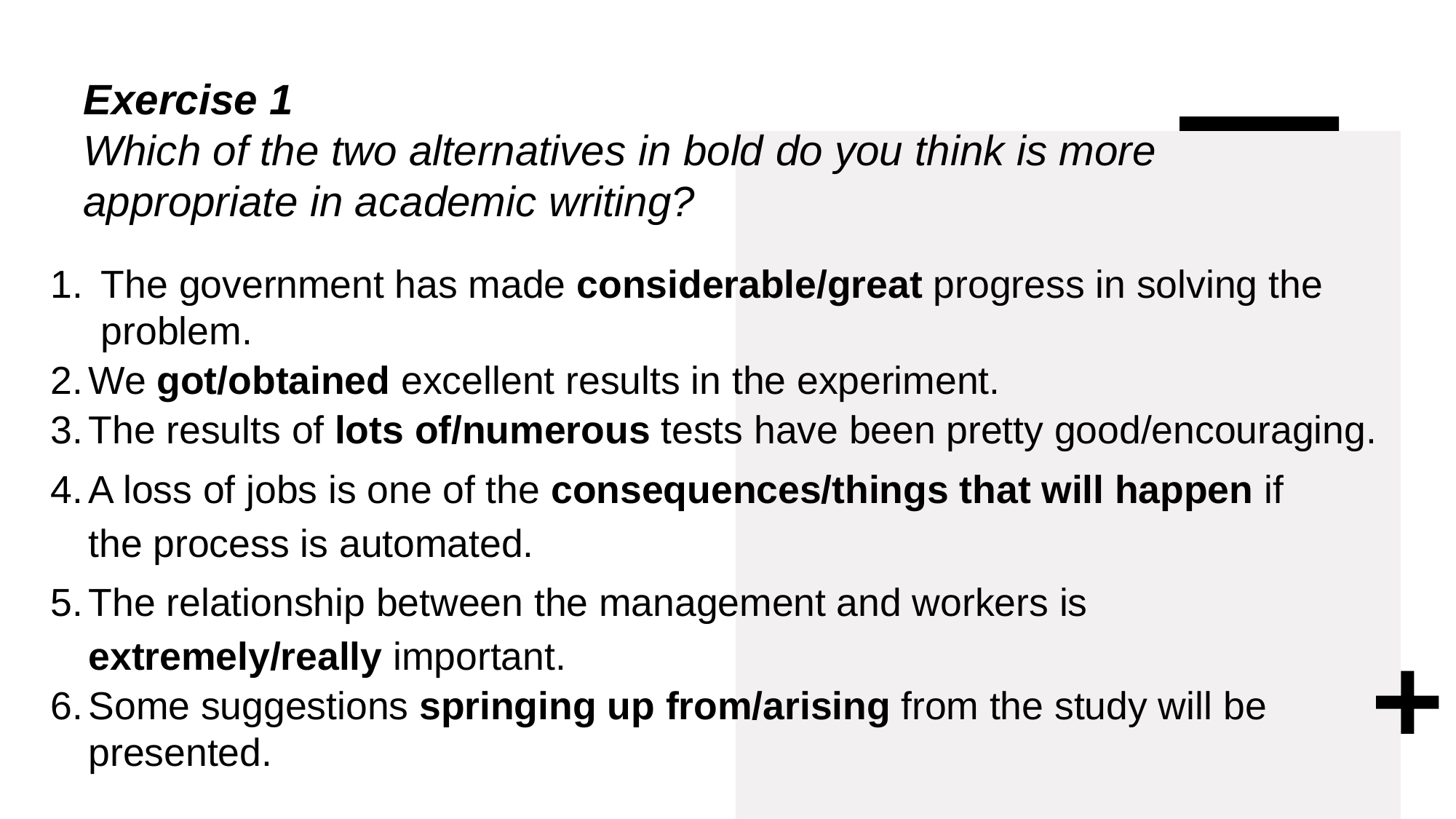

# Exercise 1 Which of the two alternatives in bold do you think is more appropriate in academic writing?
The government has made considerable/great progress in solving the problem.
We got/obtained excellent results in the experiment.
The results of lots of/numerous tests have been pretty good/encouraging.
A loss of jobs is one of the consequences/things that will happen if the process is automated.
The relationship between the management and workers is extremely/really important.
Some suggestions springing up from/arising from the study will be presented.